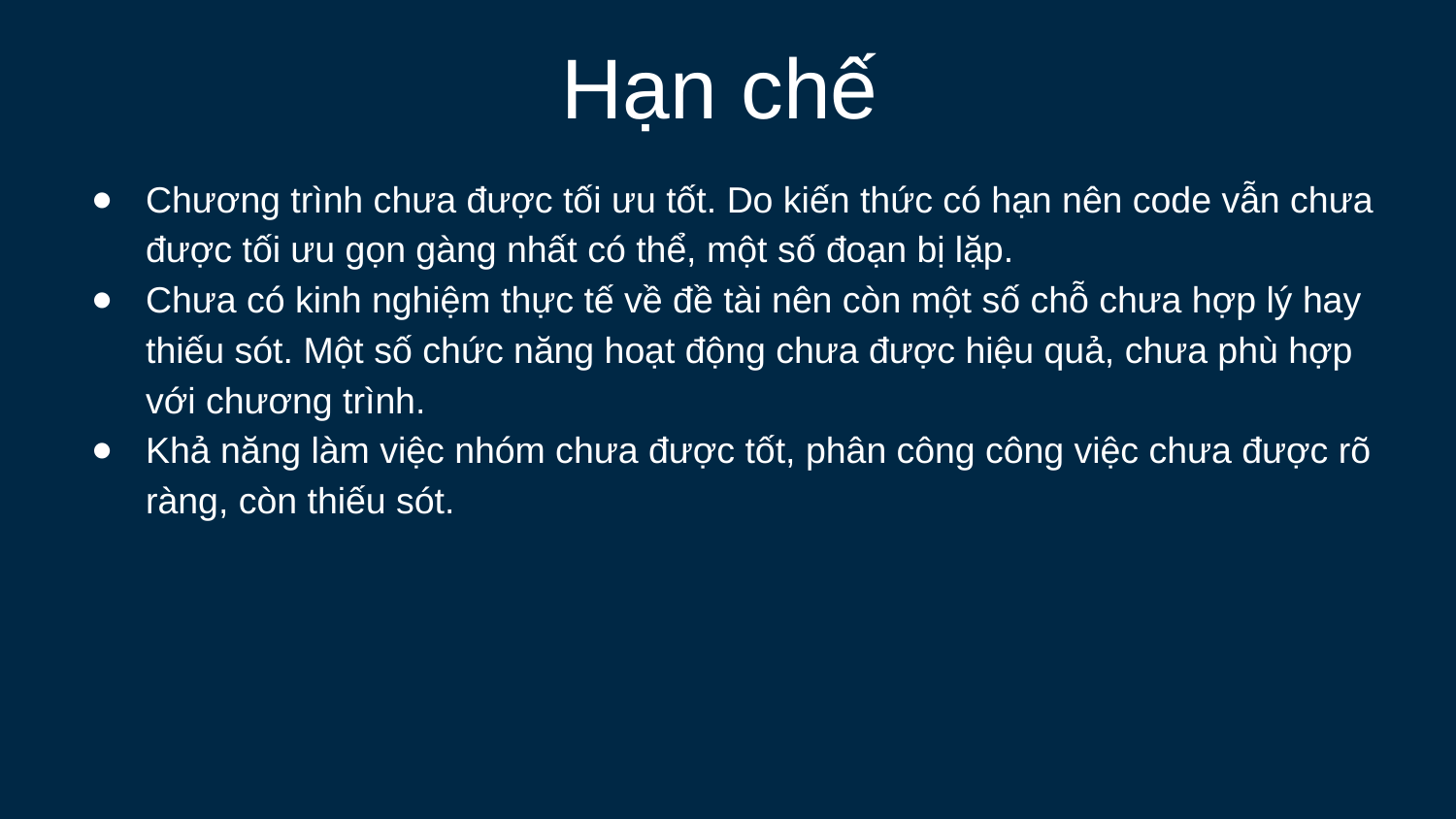

# Hạn chế

Chương trình chưa được tối ưu tốt. Do kiến thức có hạn nên code vẫn chưa được tối ưu gọn gàng nhất có thể, một số đoạn bị lặp.
Chưa có kinh nghiệm thực tế về đề tài nên còn một số chỗ chưa hợp lý hay thiếu sót. Một số chức năng hoạt động chưa được hiệu quả, chưa phù hợp với chương trình.
Khả năng làm việc nhóm chưa được tốt, phân công công việc chưa được rõ ràng, còn thiếu sót.